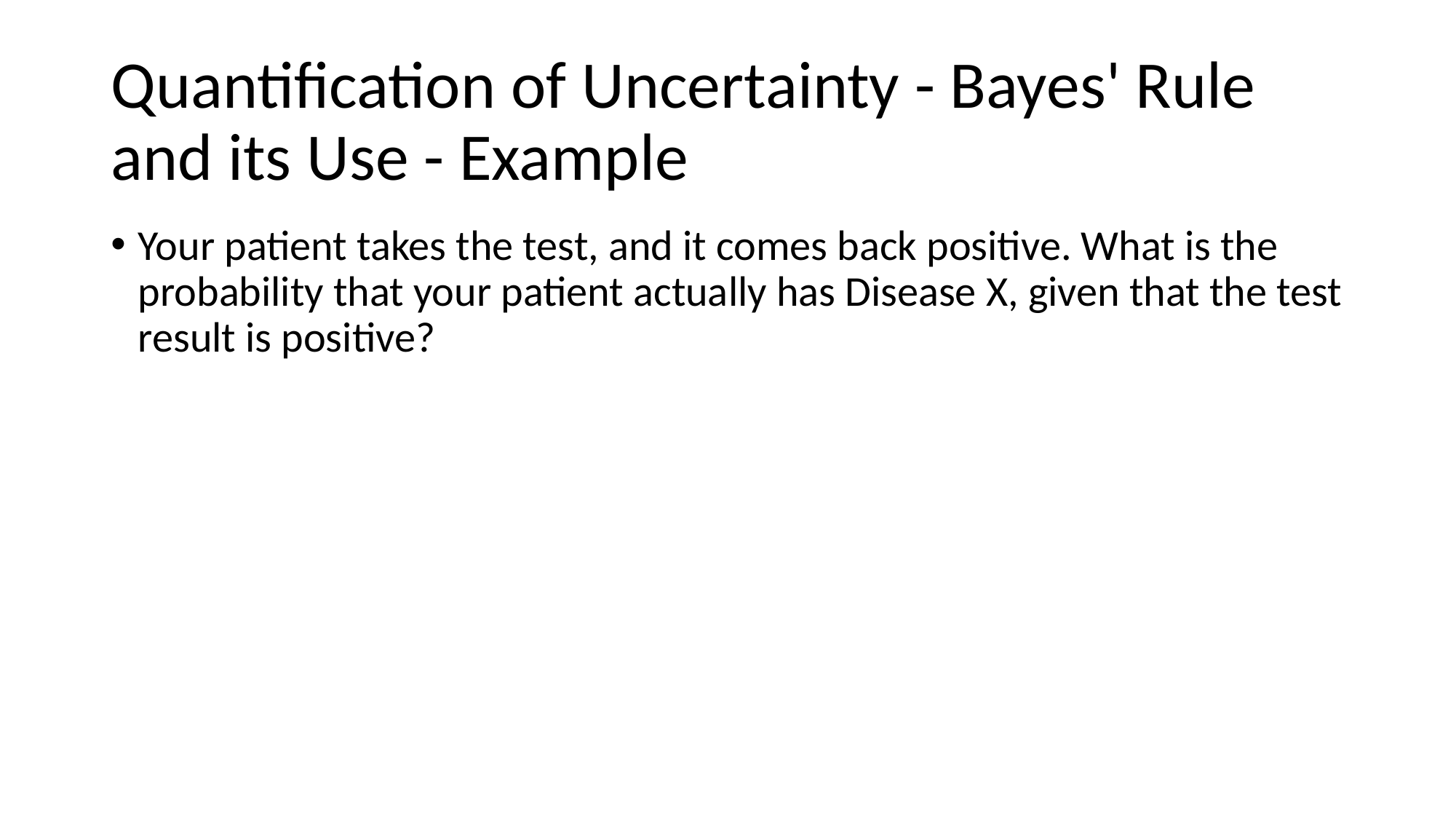

# Quantification of Uncertainty - Bayes' Rule and its Use - Example
Your patient takes the test, and it comes back positive. What is the probability that your patient actually has Disease X, given that the test result is positive?